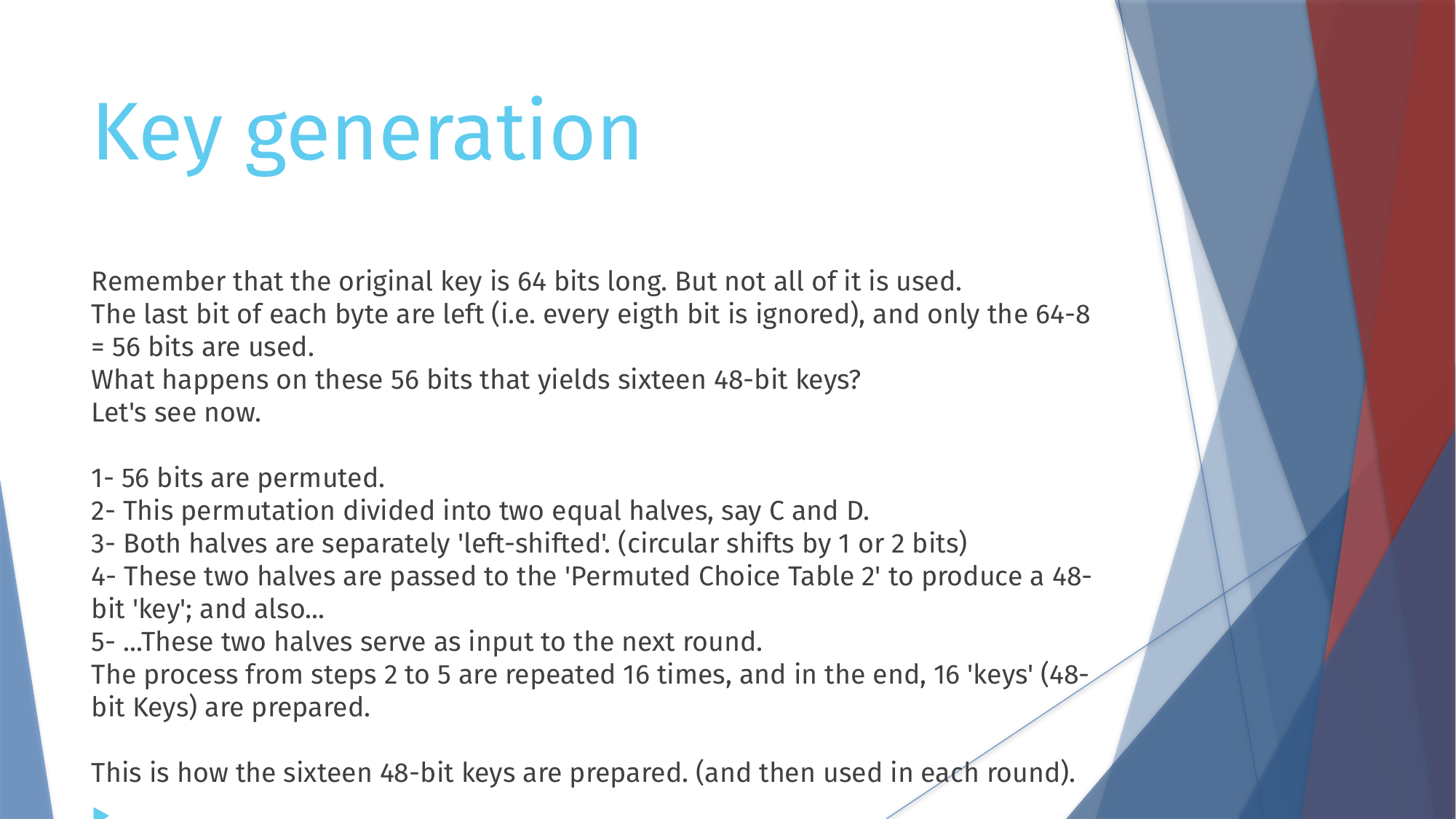

Key generation
Remember that the original key is 64 bits long. But not all of it is used.
The last bit of each byte are left (i.e. every eigth bit is ignored), and only the 64-8 = 56 bits are used.
What happens on these 56 bits that yields sixteen 48-bit keys?
Let's see now.

1- 56 bits are permuted.
2- This permutation divided into two equal halves, say C and D.
3- Both halves are separately 'left-shifted'. (circular shifts by 1 or 2 bits)
4- These two halves are passed to the 'Permuted Choice Table 2' to produce a 48-bit 'key'; and also...
5- ...These two halves serve as input to the next round.
The process from steps 2 to 5 are repeated 16 times, and in the end, 16 'keys' (48-bit Keys) are prepared.

This is how the sixteen 48-bit keys are prepared. (and then used in each round).